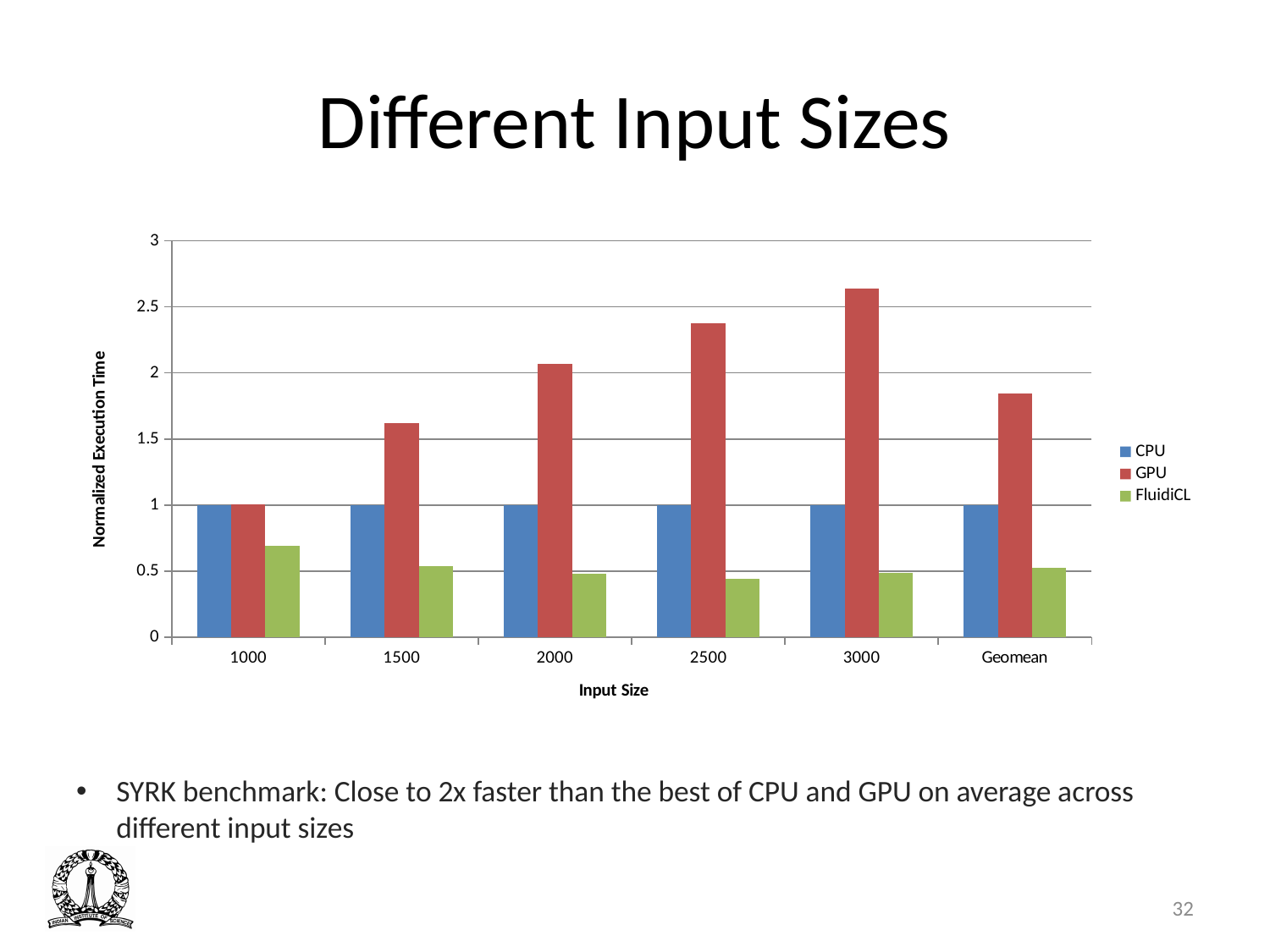

# Different Input Sizes

### Chart

| Category | CPU | GPU | FluidiCL |
|---|---|---|---|
| 1000 | 1.0 | 1.00854643539816 | 0.693422761584767 |
| 1500 | 1.0 | 1.62078091877908 | 0.540206982071433 |
| 2000 | 1.0 | 2.06908758047964 | 0.48255915056304 |
| 2500 | 1.0 | 2.37490406142157 | 0.445151480495042 |
| 3000 | 1.0 | 2.63987034848355 | 0.48413471296089 |
| Geomean | 1.0 | 1.84198271794787 | 0.522536434288885 |
SYRK benchmark: Close to 2x faster than the best of CPU and GPU on average across different input sizes

32